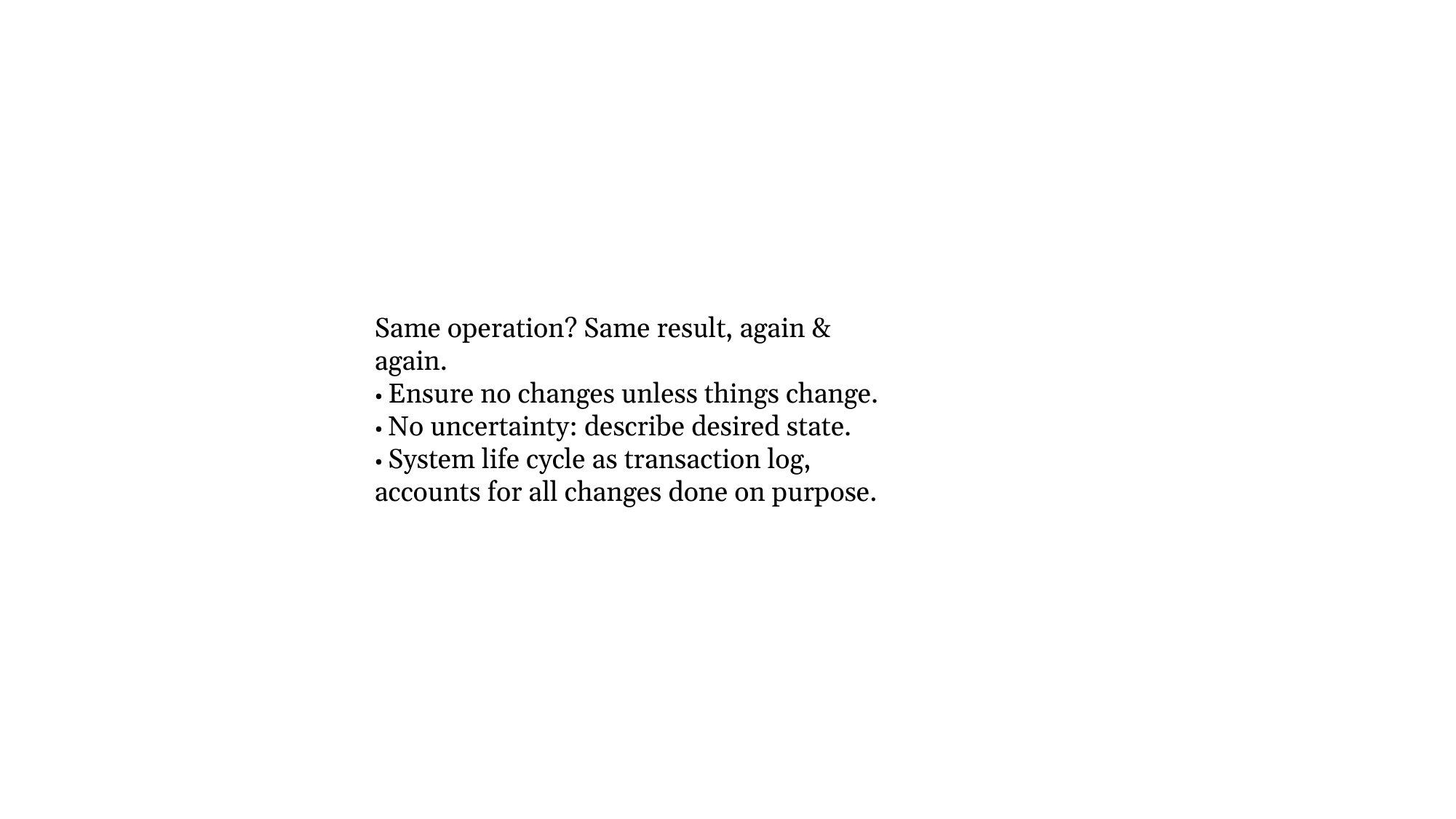

Same operation? Same result, again &
again.
• Ensure no changes unless things change.
• No uncertainty: describe desired state.
• System life cycle as transaction log,
accounts for all changes done on purpose.